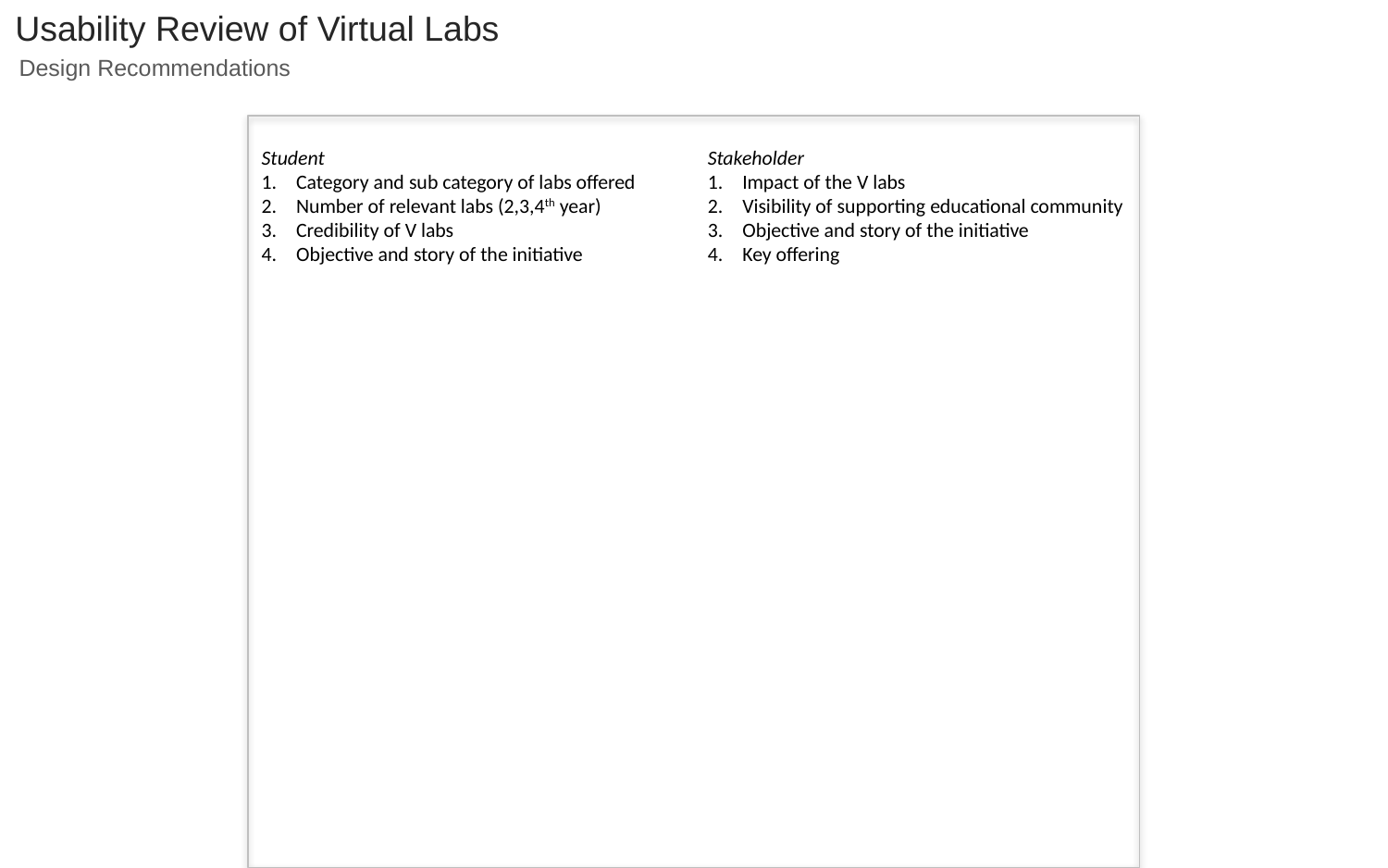

Usability Review of Virtual Labs
Design Recommendations

Student
Category and sub category of labs offered
Number of relevant labs (2,3,4th year)
Credibility of V labs
Objective and story of the initiative

Stakeholder
Impact of the V labs
Visibility of supporting educational community
Objective and story of the initiative
Key offering